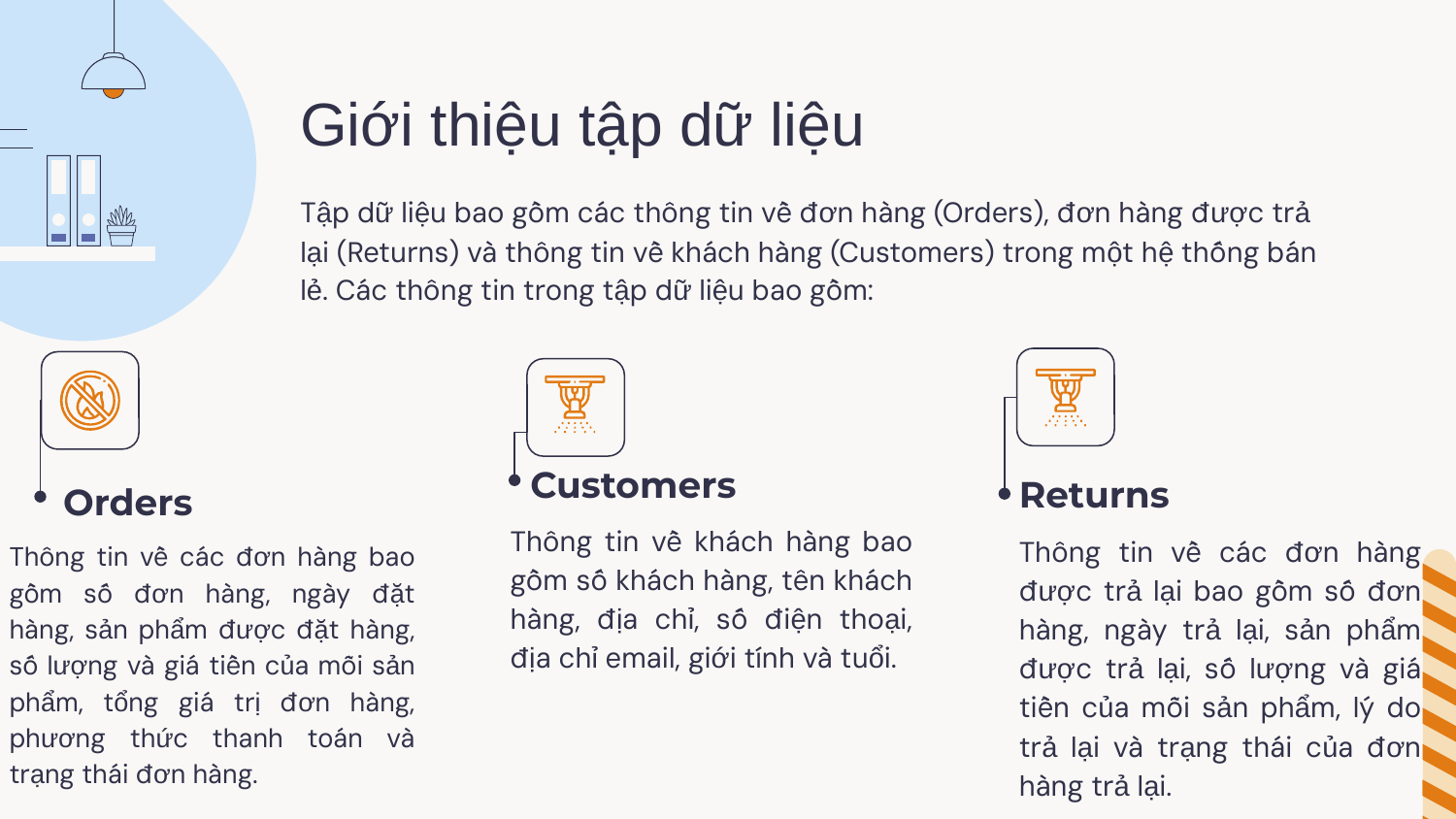

# Giới thiệu tập dữ liệu
Tập dữ liệu bao gồm các thông tin về đơn hàng (Orders), đơn hàng được trả lại (Returns) và thông tin về khách hàng (Customers) trong một hệ thống bán lẻ. Các thông tin trong tập dữ liệu bao gồm:

Customers
Returns
Orders
Thông tin về khách hàng bao gồm số khách hàng, tên khách hàng, địa chỉ, số điện thoại, địa chỉ email, giới tính và tuổi.
Thông tin về các đơn hàng được trả lại bao gồm số đơn hàng, ngày trả lại, sản phẩm được trả lại, số lượng và giá tiền của mỗi sản phẩm, lý do trả lại và trạng thái của đơn hàng trả lại.
Thông tin về các đơn hàng bao gồm số đơn hàng, ngày đặt hàng, sản phẩm được đặt hàng, số lượng và giá tiền của mỗi sản phẩm, tổng giá trị đơn hàng, phương thức thanh toán và trạng thái đơn hàng.